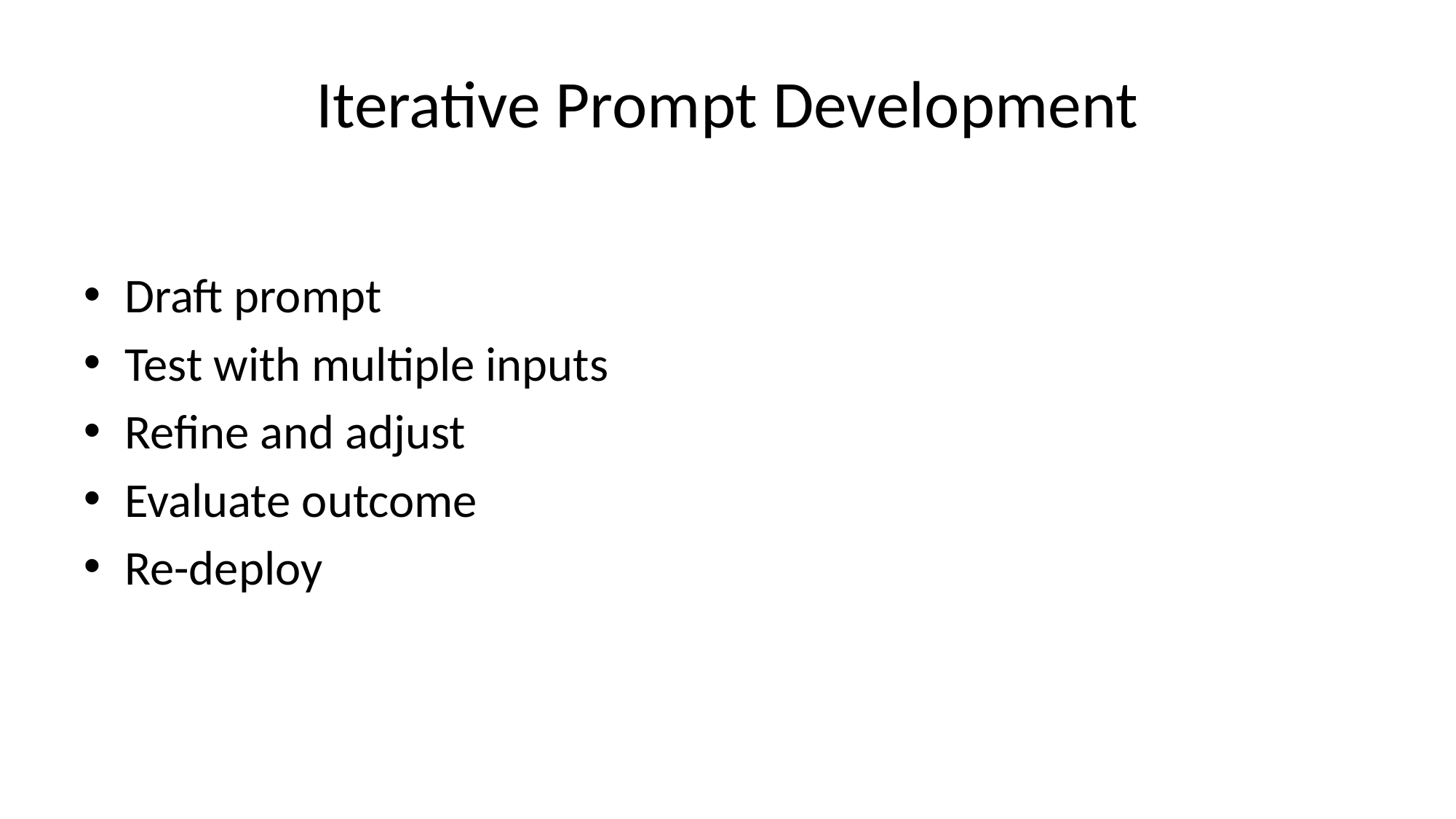

# Iterative Prompt Development

Draft prompt
Test with multiple inputs
Refine and adjust
Evaluate outcome
Re-deploy